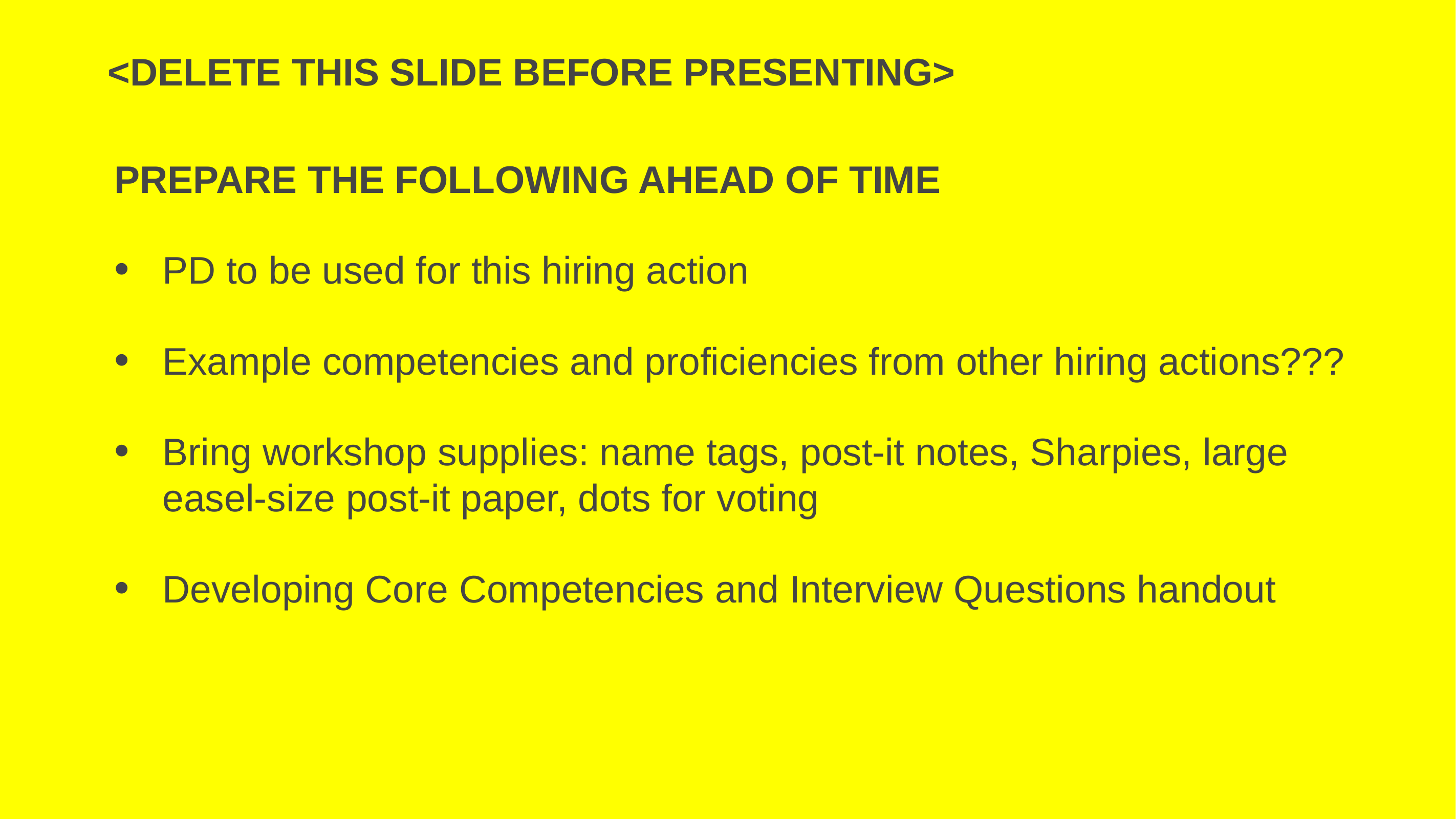

# <Delete THIS SLIDE BEFORE PRESENTING>
PREPARE THE FOLLOWING AHEAD OF TIME
PD to be used for this hiring action
Example competencies and proficiencies from other hiring actions???
Bring workshop supplies: name tags, post-it notes, Sharpies, large easel-size post-it paper, dots for voting
Developing Core Competencies and Interview Questions handout